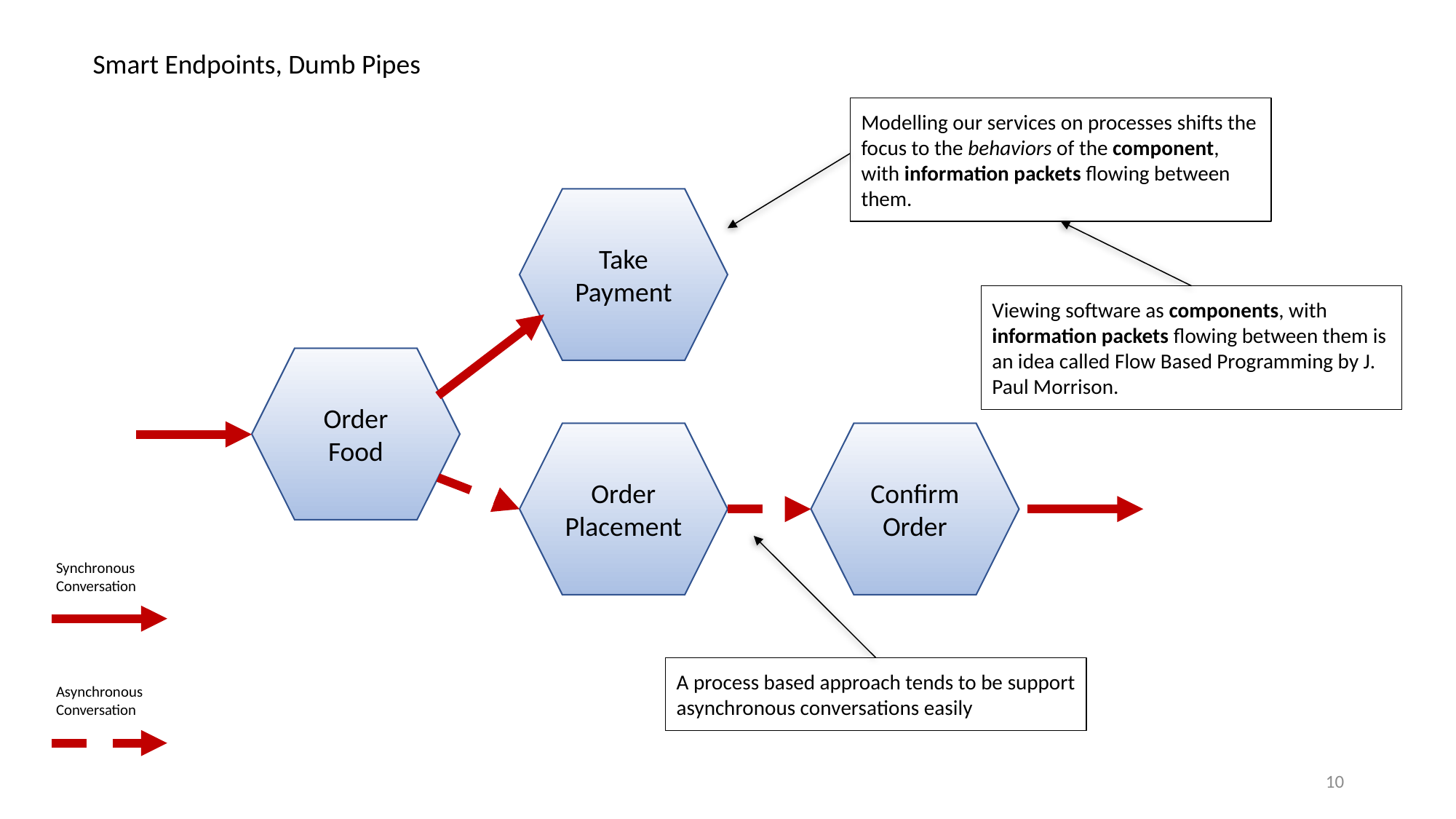

Smart Endpoints, Dumb Pipes
Modelling our services on processes shifts the focus to the behaviors of the component, with information packets flowing between them.
Take Payment
Viewing software as components, with information packets flowing between them is an idea called Flow Based Programming by J. Paul Morrison.
Order Food
Order Placement
Confirm Order
Synchronous Conversation
A process based approach tends to be support asynchronous conversations easily
Asynchronous Conversation
10